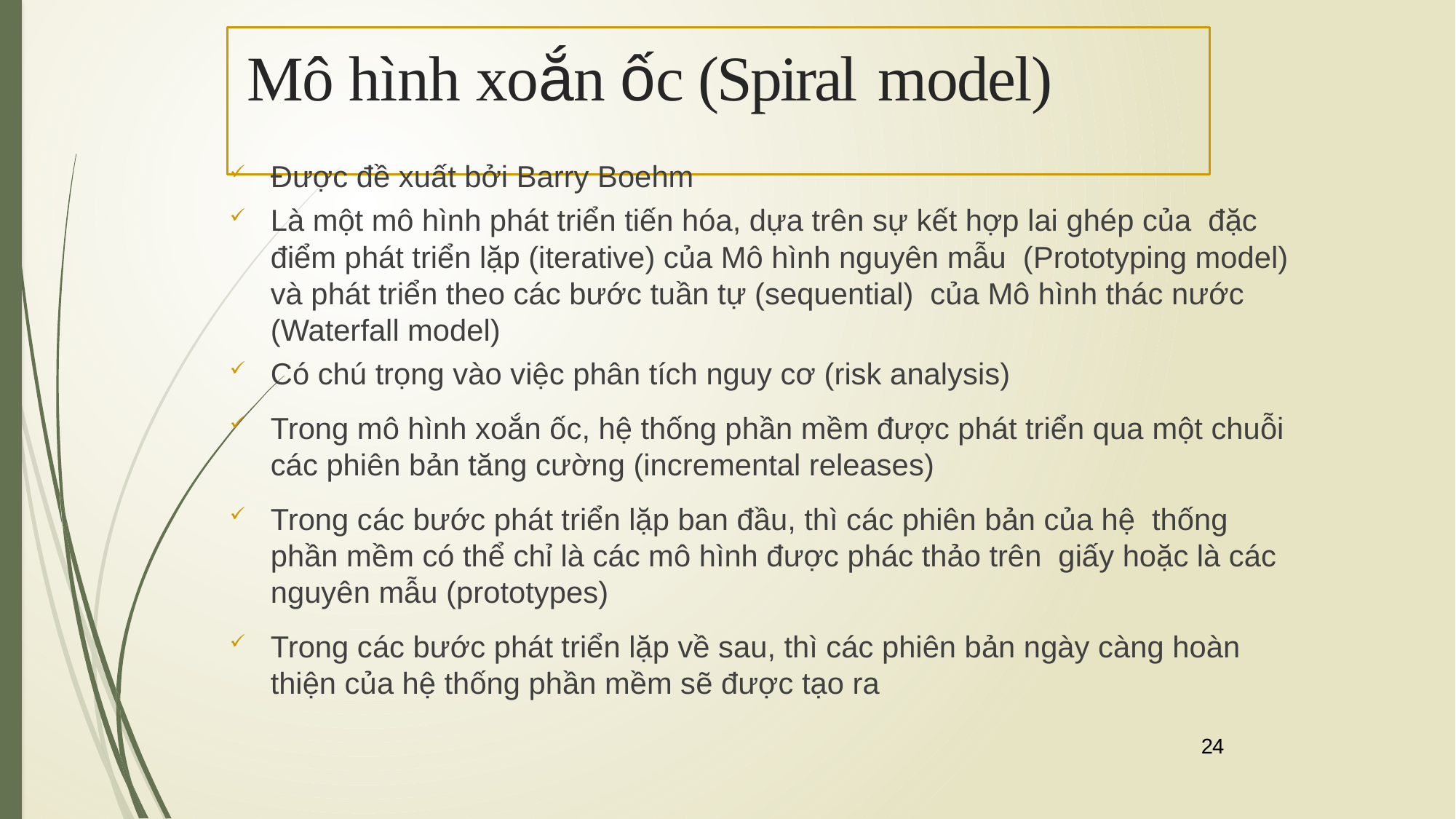

# Mô hình xoắn ốc (Spiral model)
Được đề xuất bởi Barry Boehm
Là một mô hình phát triển tiến hóa, dựa trên sự kết hợp lai ghép của  đặc điểm phát triển lặp (iterative) của Mô hình nguyên mẫu  (Prototyping model) và phát triển theo các bước tuần tự (sequential)  của Mô hình thác nước (Waterfall model)
Có chú trọng vào việc phân tích nguy cơ (risk analysis)
Trong mô hình xoắn ốc, hệ thống phần mềm được phát triển qua một chuỗi các phiên bản tăng cường (incremental releases)
Trong các bước phát triển lặp ban đầu, thì các phiên bản của hệ  thống phần mềm có thể chỉ là các mô hình được phác thảo trên  giấy hoặc là các nguyên mẫu (prototypes)
Trong các bước phát triển lặp về sau, thì các phiên bản ngày càng hoàn thiện của hệ thống phần mềm sẽ được tạo ra
24